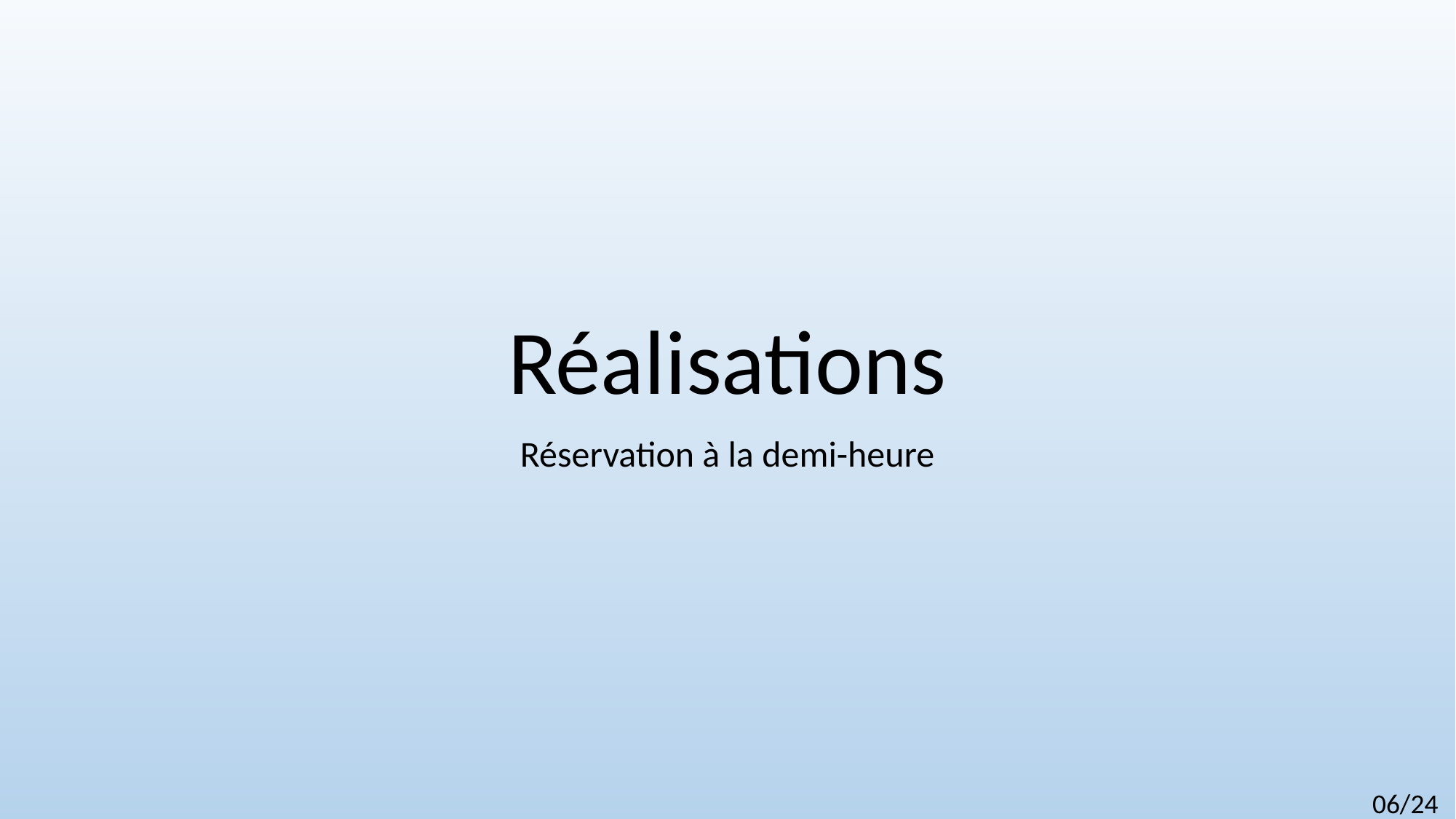

# Réalisations
Réservation à la demi-heure
06/24